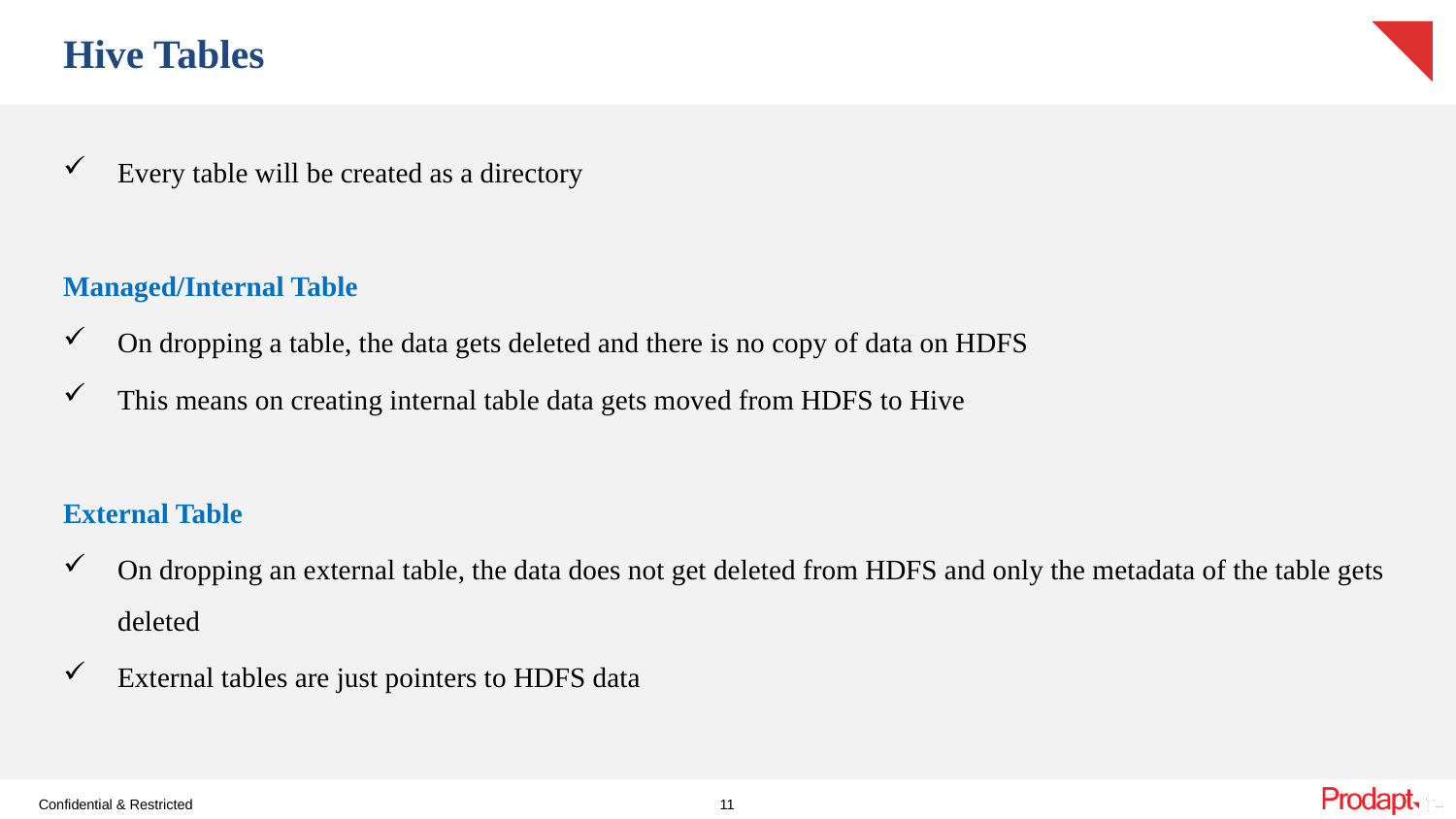

# Hive Tables
Every table will be created as a directory

Managed/Internal Table
On dropping a table, the data gets deleted and there is no copy of data on HDFS
This means on creating internal table data gets moved from HDFS to Hive

External Table
On dropping an external table, the data does not get deleted from HDFS and only the metadata of the table gets deleted
External tables are just pointers to HDFS data
11